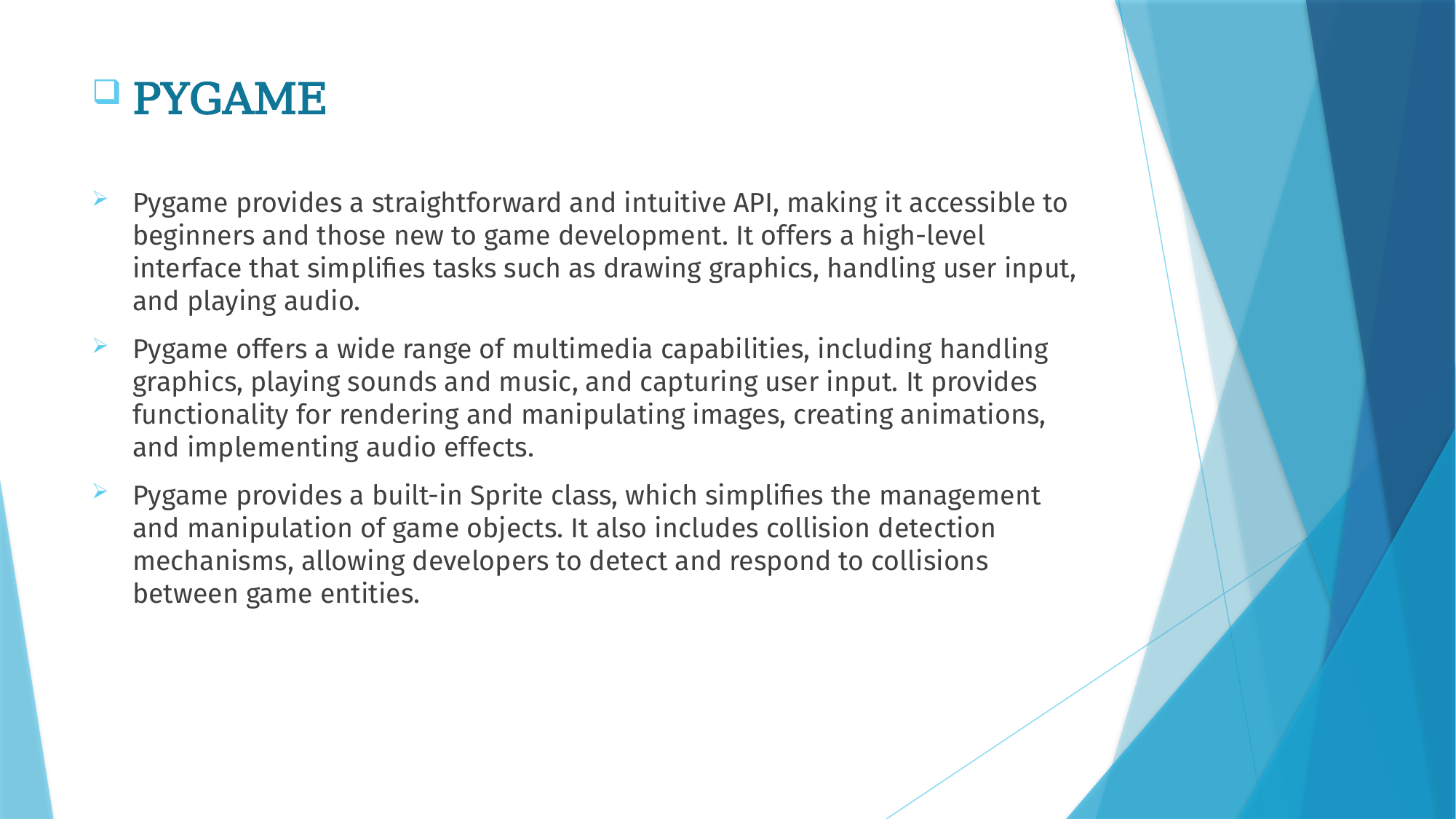

PYGAME

Pygame provides a straightforward and intuitive API, making it accessible to beginners and those new to game development. It offers a high-level interface that simplifies tasks such as drawing graphics, handling user input, and playing audio.
Pygame offers a wide range of multimedia capabilities, including handling graphics, playing sounds and music, and capturing user input. It provides functionality for rendering and manipulating images, creating animations, and implementing audio effects.
Pygame provides a built-in Sprite class, which simplifies the management and manipulation of game objects. It also includes collision detection mechanisms, allowing developers to detect and respond to collisions between game entities.